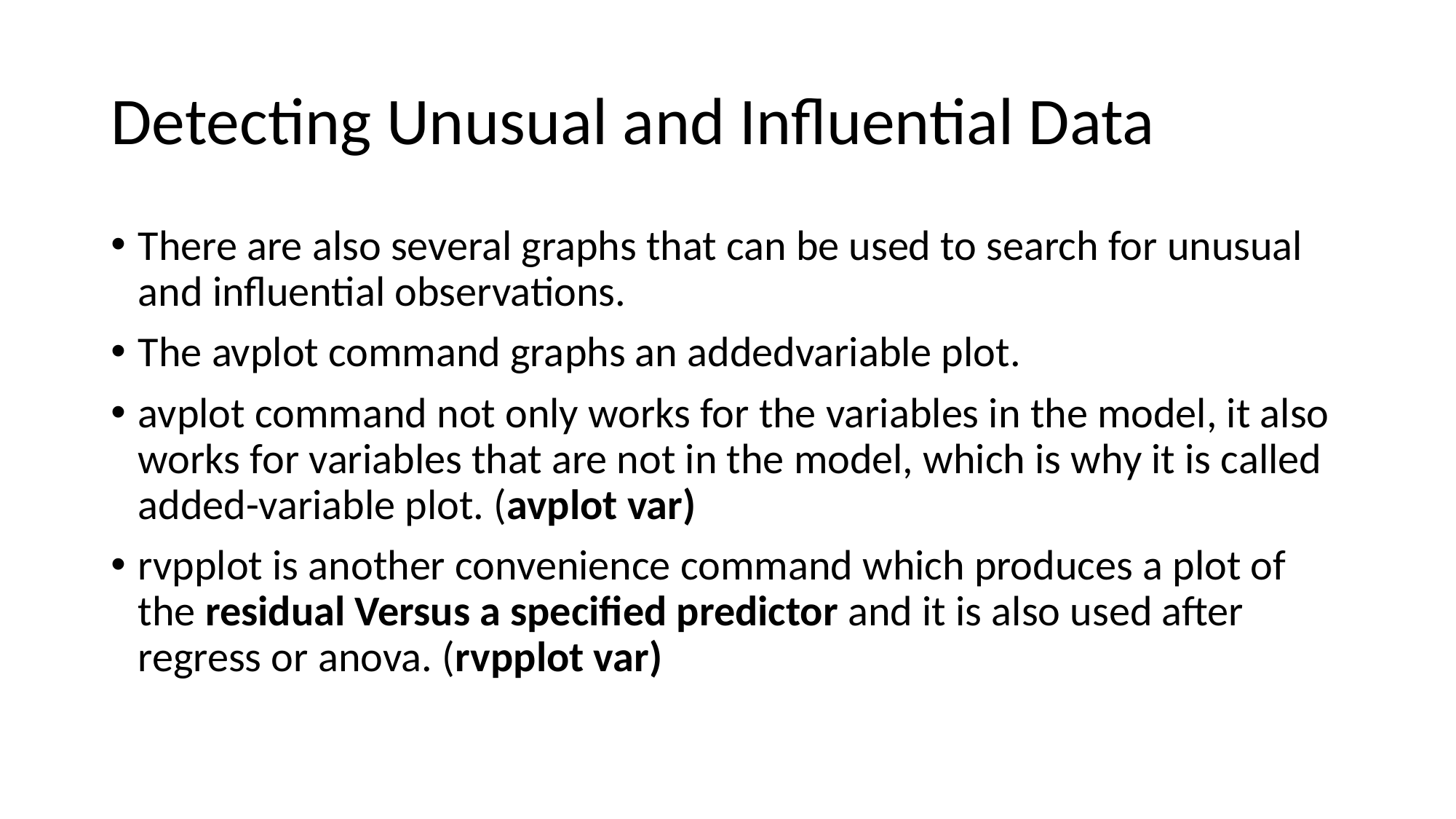

# Detecting Unusual and Influential Data
There are also several graphs that can be used to search for unusual and influential observations.
The avplot command graphs an addedvariable plot.
avplot command not only works for the variables in the model, it also works for variables that are not in the model, which is why it is called added-variable plot. (avplot var)
rvpplot is another convenience command which produces a plot of the residual Versus a specified predictor and it is also used after regress or anova. (rvpplot var)